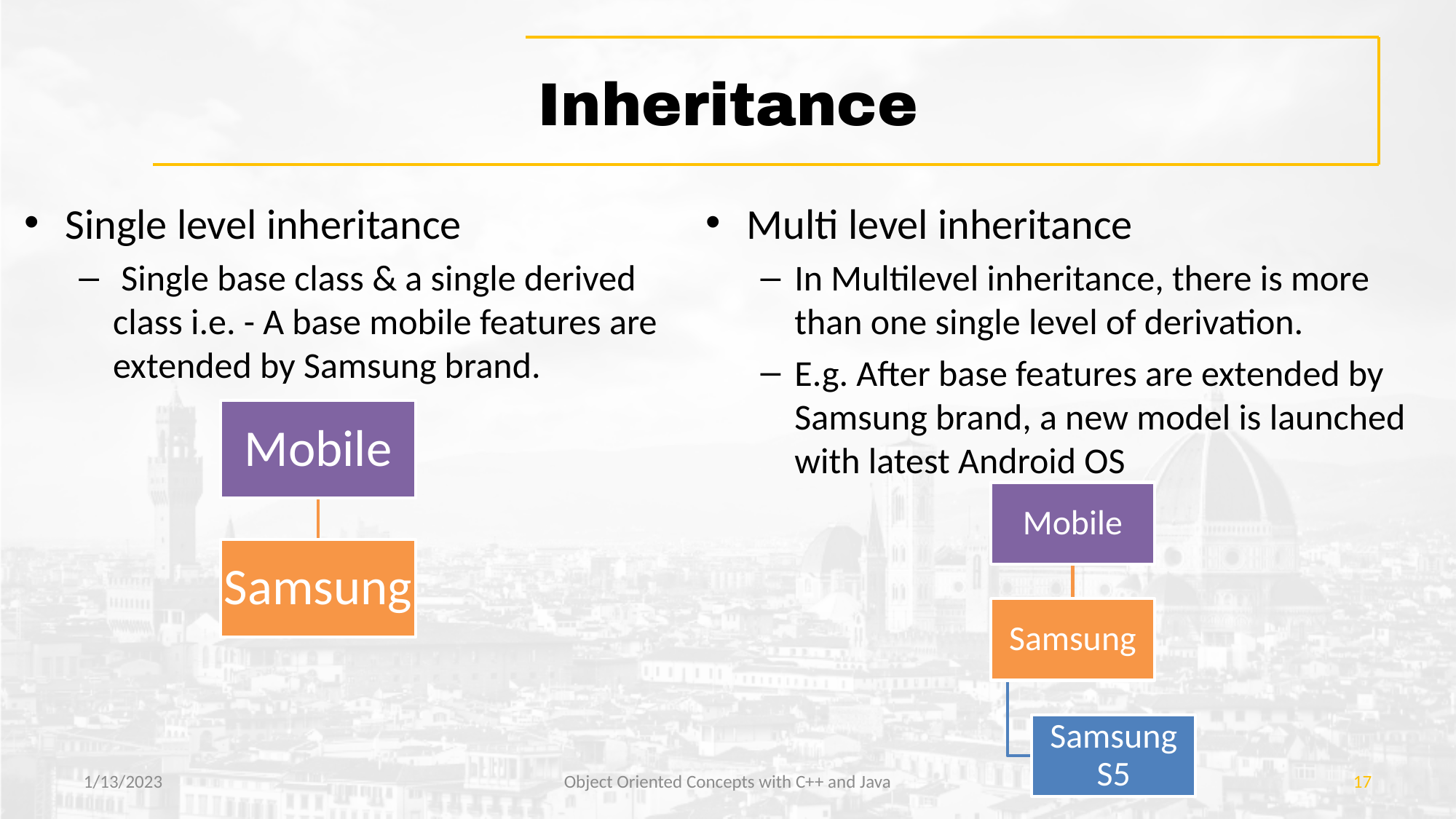

# Inheritance
Single level inheritance
 Single base class & a single derived class i.e. - A base mobile features are extended by Samsung brand.
Multi level inheritance
In Multilevel inheritance, there is more than one single level of derivation.
E.g. After base features are extended by Samsung brand, a new model is launched with latest Android OS
Mobile
Samsung
Mobile
Samsung
Samsung S5
1/13/2023
Object Oriented Concepts with C++ and Java
17